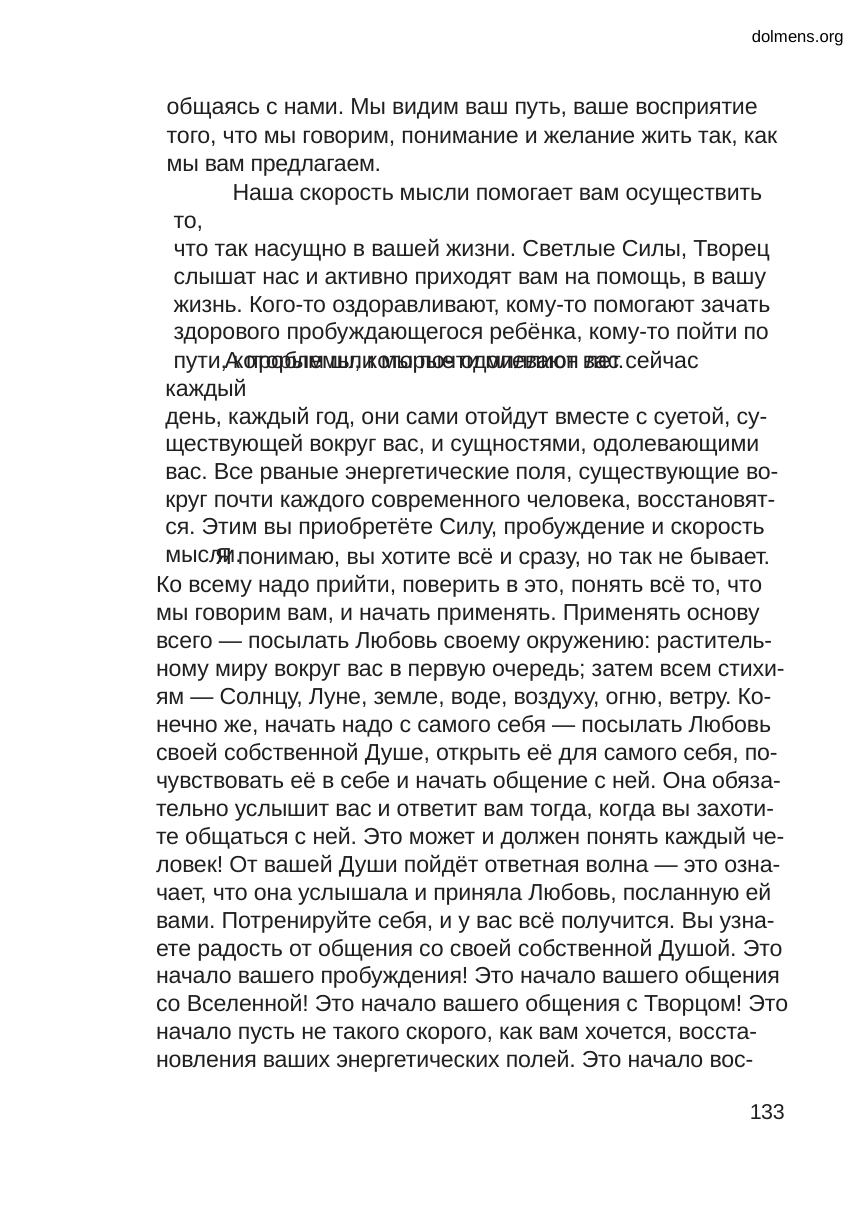

dolmens.org

общаясь с нами. Мы видим ваш путь, ваше восприятие
того, что мы говорим, понимание и желание жить так, как
мы вам предлагаем.

Наша скорость мысли помогает вам осуществить то,
что так насущно в вашей жизни. Светлые Силы, Творец
слышат нас и активно приходят вам на помощь, в вашу
жизнь. Кого-то оздоравливают, кому-то помогают зачать
здорового пробуждающегося ребёнка, кому-то пойти по
пути, которым шли мы почти миллион лет.

А проблемы, которые одолевают вас сейчас каждый
день, каждый год, они сами отойдут вместе с суетой, су-
ществующей вокруг вас, и сущностями, одолевающими
вас. Все рваные энергетические поля, существующие во-
круг почти каждого современного человека, восстановят-
ся. Этим вы приобретёте Силу, пробуждение и скорость
мысли.

Я понимаю, вы хотите всё и сразу, но так не бывает.
Ко всему надо прийти, поверить в это, понять всё то, что
мы говорим вам, и начать применять. Применять основу
всего — посылать Любовь своему окружению: раститель-
ному миру вокруг вас в первую очередь; затем всем стихи-
ям — Солнцу, Луне, земле, воде, воздуху, огню, ветру. Ко-
нечно же, начать надо с самого себя — посылать Любовь
своей собственной Душе, открыть её для самого себя, по-
чувствовать её в себе и начать общение с ней. Она обяза-
тельно услышит вас и ответит вам тогда, когда вы захоти-
те общаться с ней. Это может и должен понять каждый че-
ловек! От вашей Души пойдёт ответная волна — это озна-
чает, что она услышала и приняла Любовь, посланную ей
вами. Потренируйте себя, и у вас всё получится. Вы узна-
ете радость от общения со своей собственной Душой. Это
начало вашего пробуждения! Это начало вашего общения
со Вселенной! Это начало вашего общения с Творцом! Это
начало пусть не такого скорого, как вам хочется, восста-
новления ваших энергетических полей. Это начало вос-

133